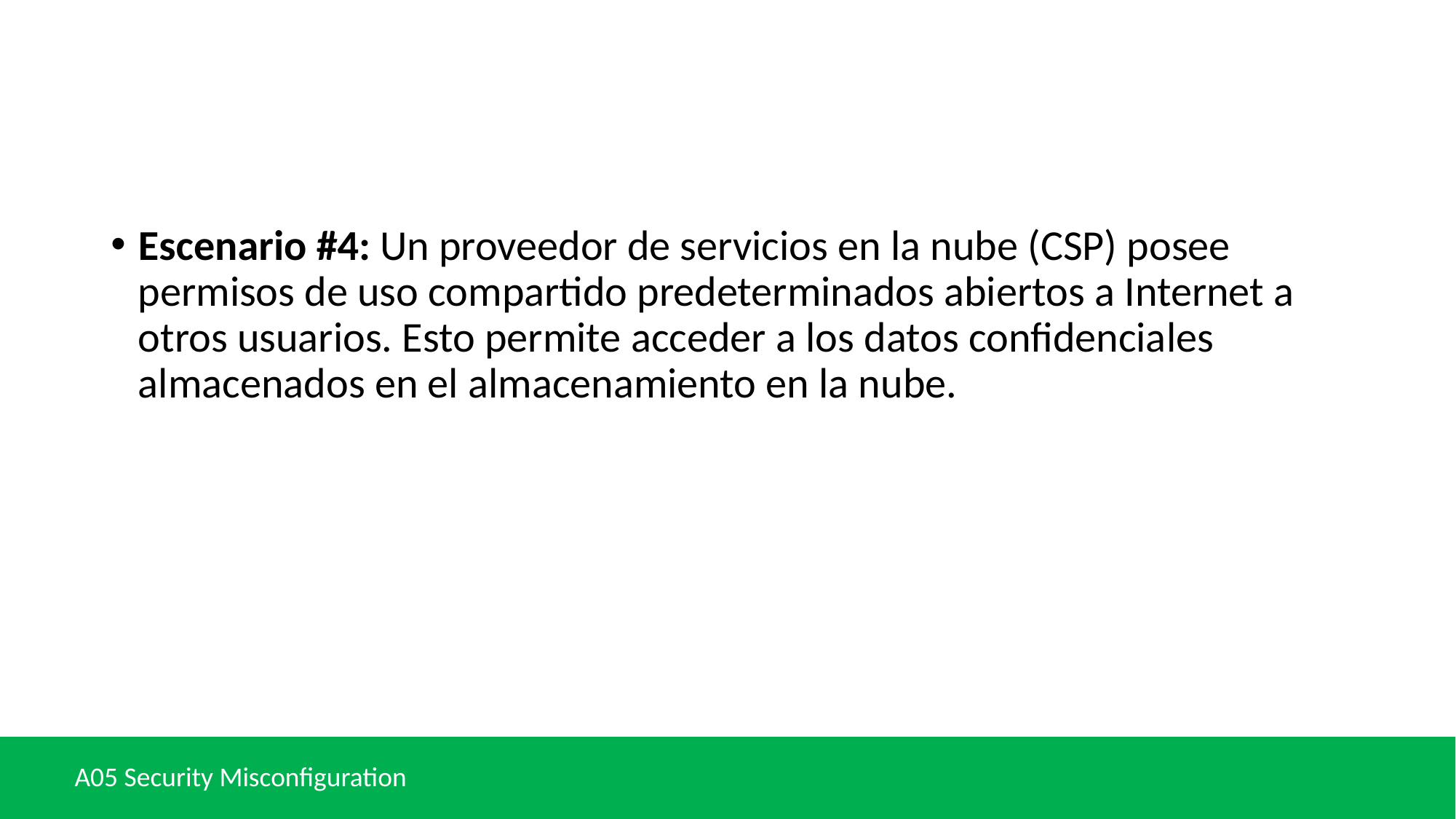

#
Escenario #4: Un proveedor de servicios en la nube (CSP) posee permisos de uso compartido predeterminados abiertos a Internet a otros usuarios. Esto permite acceder a los datos confidenciales almacenados en el almacenamiento en la nube.